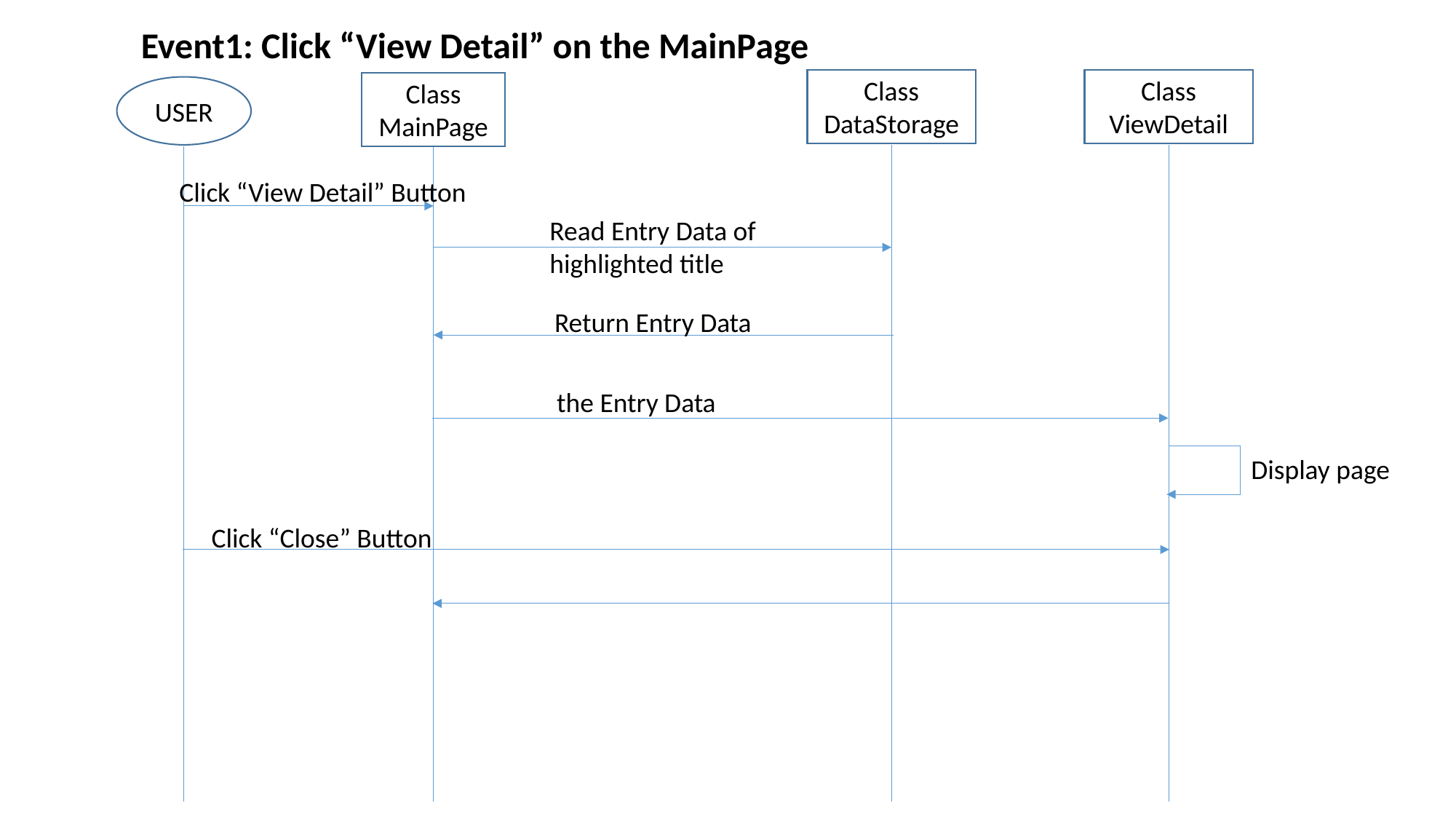

Event1: Click “View Detail” on the MainPage
Class
DataStorage
Class
ViewDetail
Class
MainPage
USER
Click “View Detail” Button
Read Entry Data of highlighted title
Return Entry Data
the Entry Data
Display page
Click “Close” Button